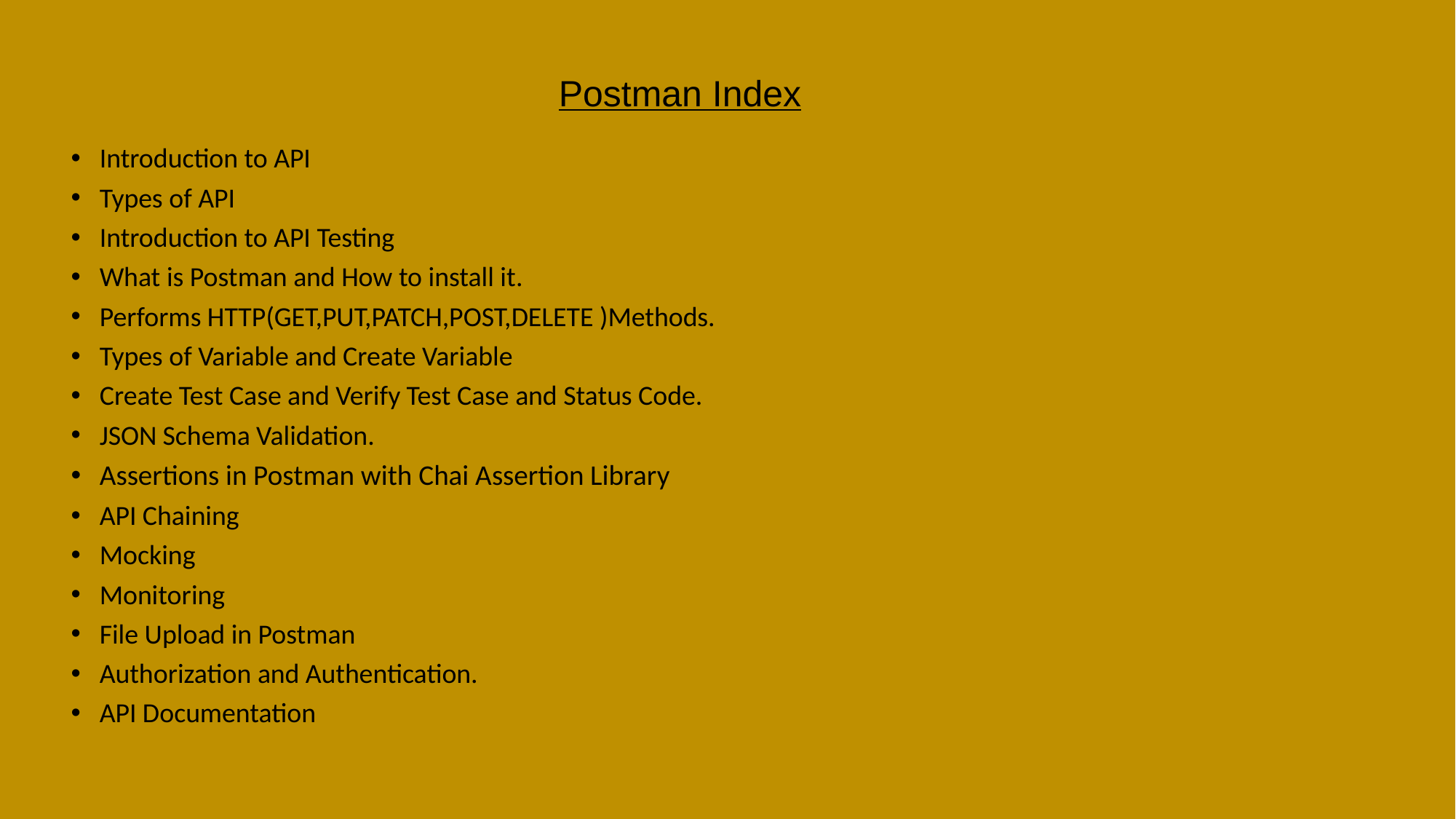

# Postman Index
Introduction to API
Types of API
Introduction to API Testing
What is Postman and How to install it.
Performs HTTP(GET,PUT,PATCH,POST,DELETE )Methods.
Types of Variable and Create Variable
Create Test Case and Verify Test Case and Status Code.
JSON Schema Validation.
Assertions in Postman with Chai Assertion Library
API Chaining
Mocking
Monitoring
File Upload in Postman
Authorization and Authentication.
API Documentation